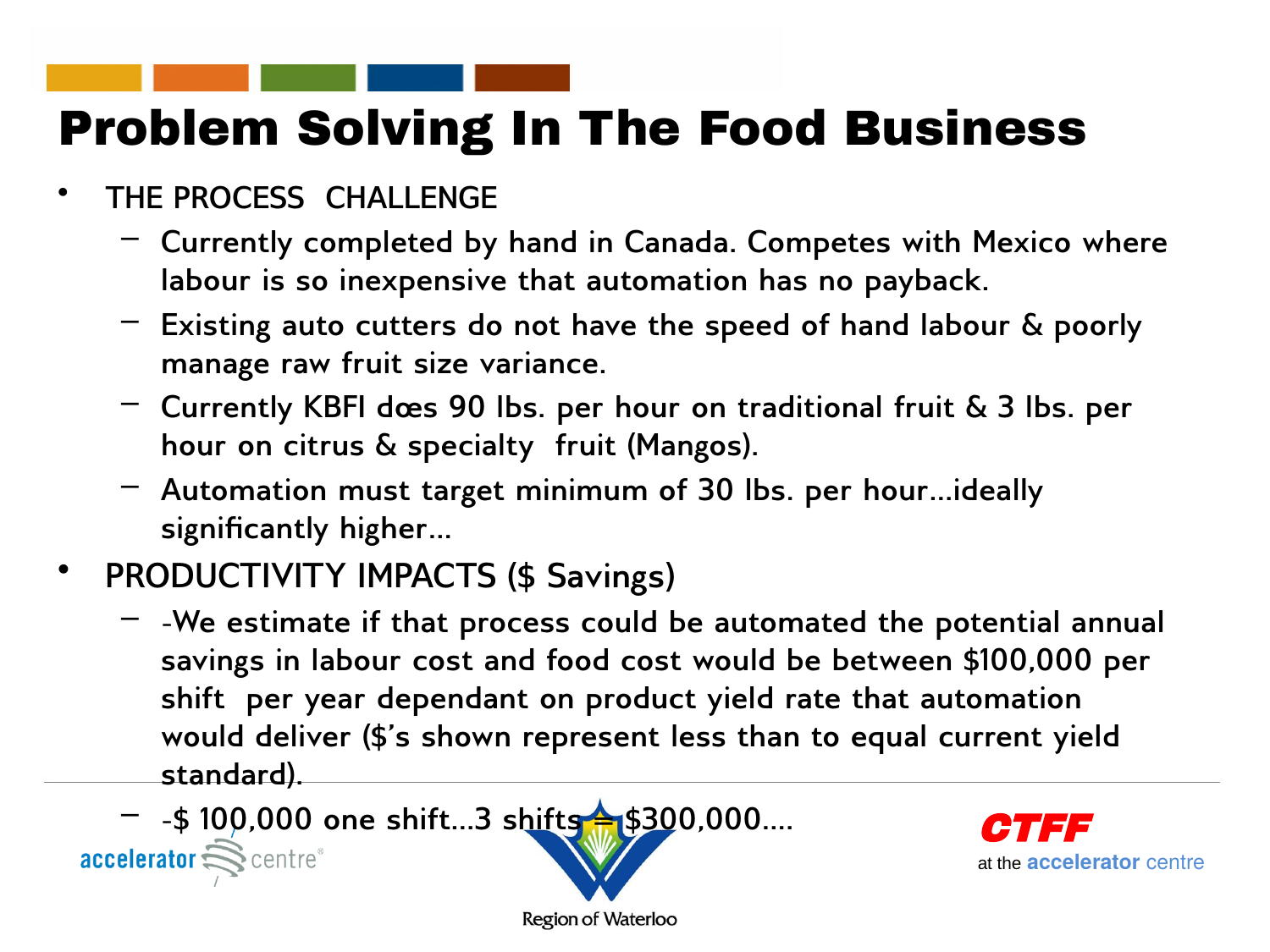

# Problem Solving In The Food Business

THE PROCESS  CHALLENGE
Currently completed by hand in Canada. Competes with Mexico where labour is so inexpensive that automation has no payback.
Existing auto cutters do not have the speed of hand labour & poorly manage raw fruit size variance.
Currently KBFI does 90 lbs. per hour on traditional fruit & 3 lbs. per hour on citrus & specialty  fruit (Mangos).
Automation must target minimum of 30 lbs. per hour…ideally significantly higher…
PRODUCTIVITY IMPACTS ($ Savings)
-We estimate if that process could be automated the potential annual savings in labour cost and food cost would be between $100,000 per shift  per year dependant on product yield rate that automation would deliver ($’s shown represent less than to equal current yield standard).
-$ 100,000 one shift…3 shifts = $300,000….